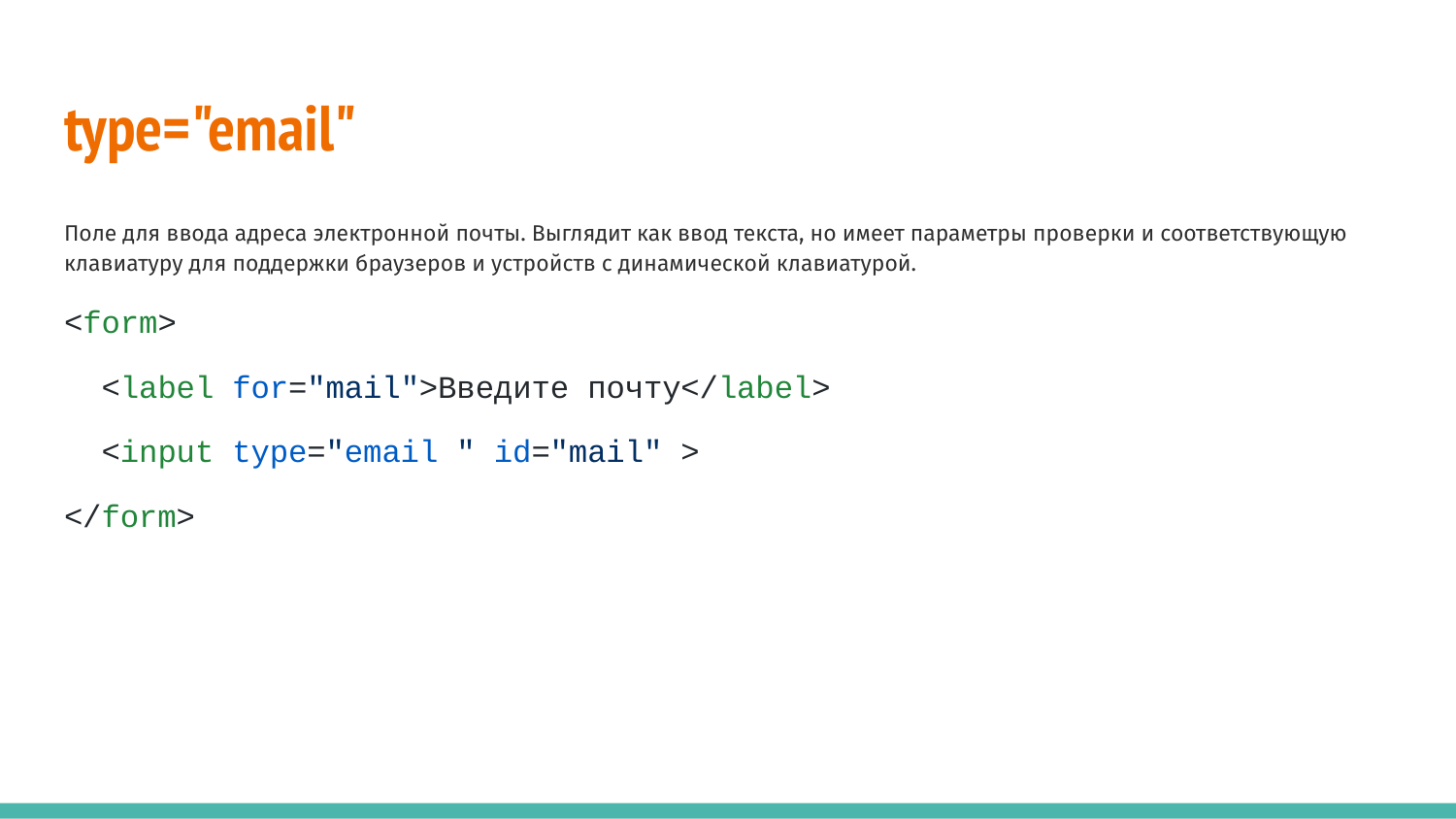

# type="email"
Поле для ввода адреса электронной почты. Выглядит как ввод текста, но имеет параметры проверки и соответствующую клавиатуру для поддержки браузеров и устройств с динамической клавиатурой.
<form>
  <label for="mail">Введите почту</label>
  <input type="email " id="mail" >
</form>